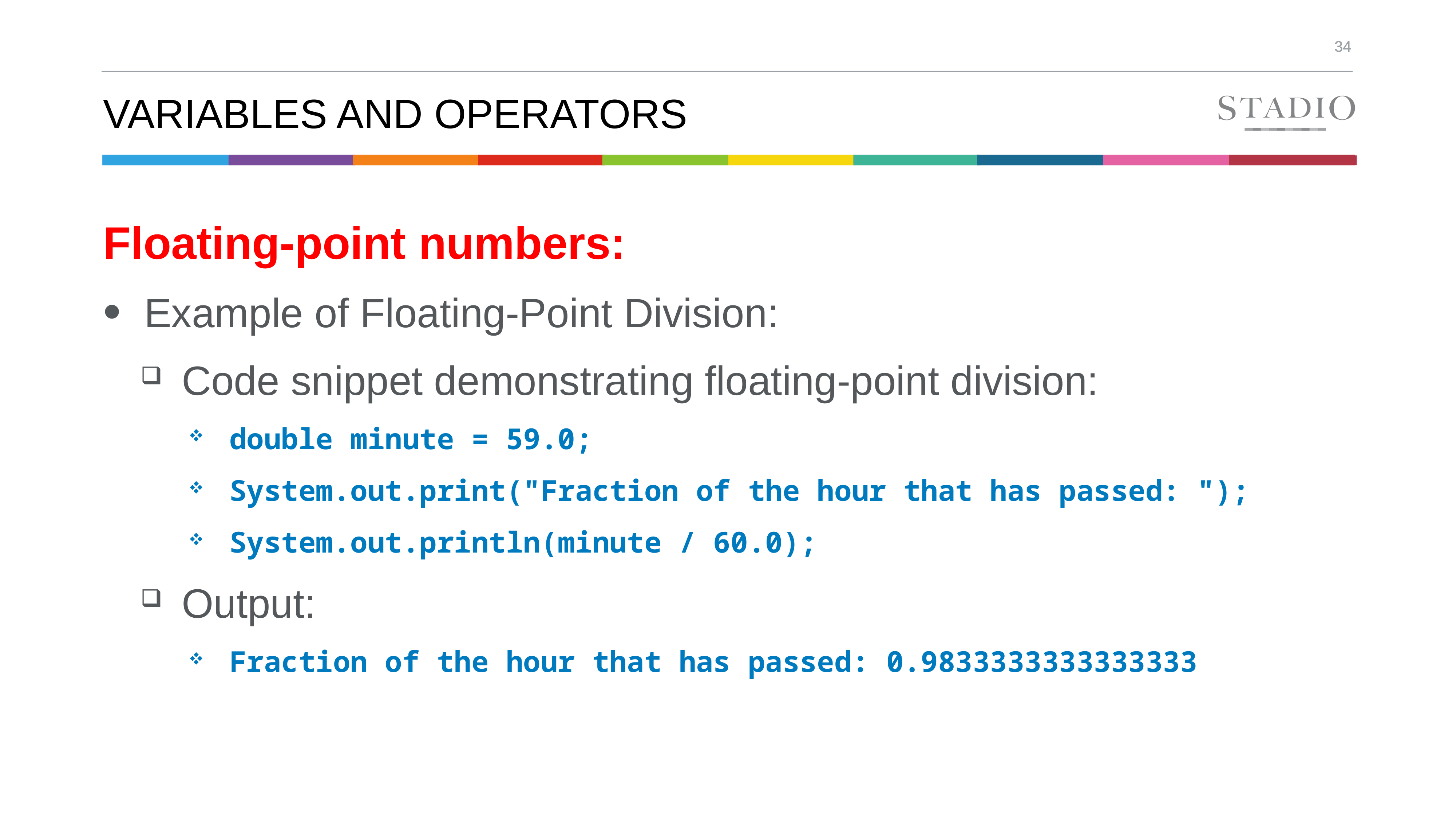

# Variables and Operators

Floating-point numbers:
Example of Floating-Point Division:
Code snippet demonstrating floating-point division:
double minute = 59.0;
System.out.print("Fraction of the hour that has passed: ");
System.out.println(minute / 60.0);
Output:
Fraction of the hour that has passed: 0.9833333333333333